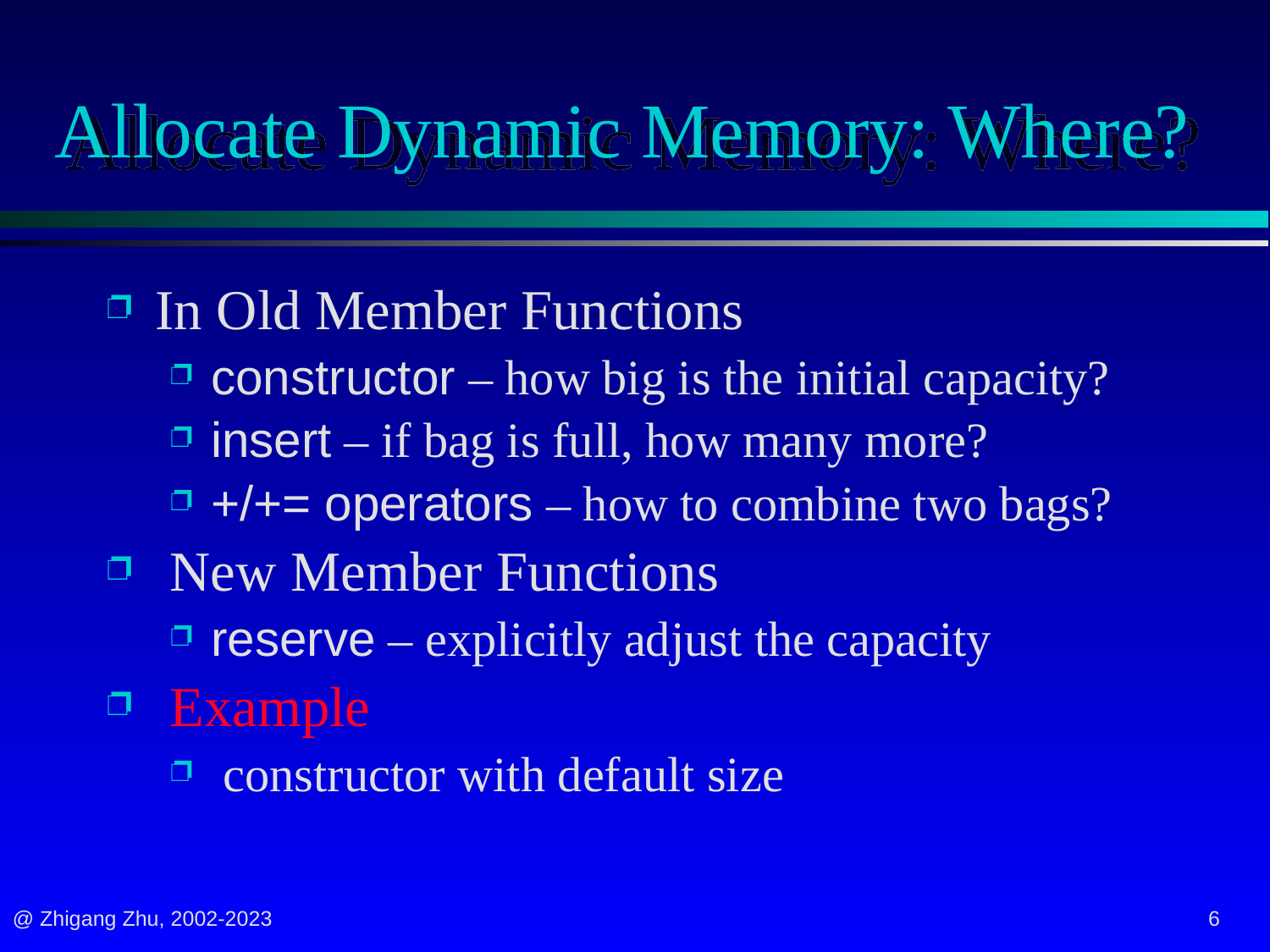

# Allocate Dynamic Memory: Where?
In Old Member Functions
constructor – how big is the initial capacity?
insert – if bag is full, how many more?
+/+= operators – how to combine two bags?
 New Member Functions
reserve – explicitly adjust the capacity
 Example
 constructor with default size